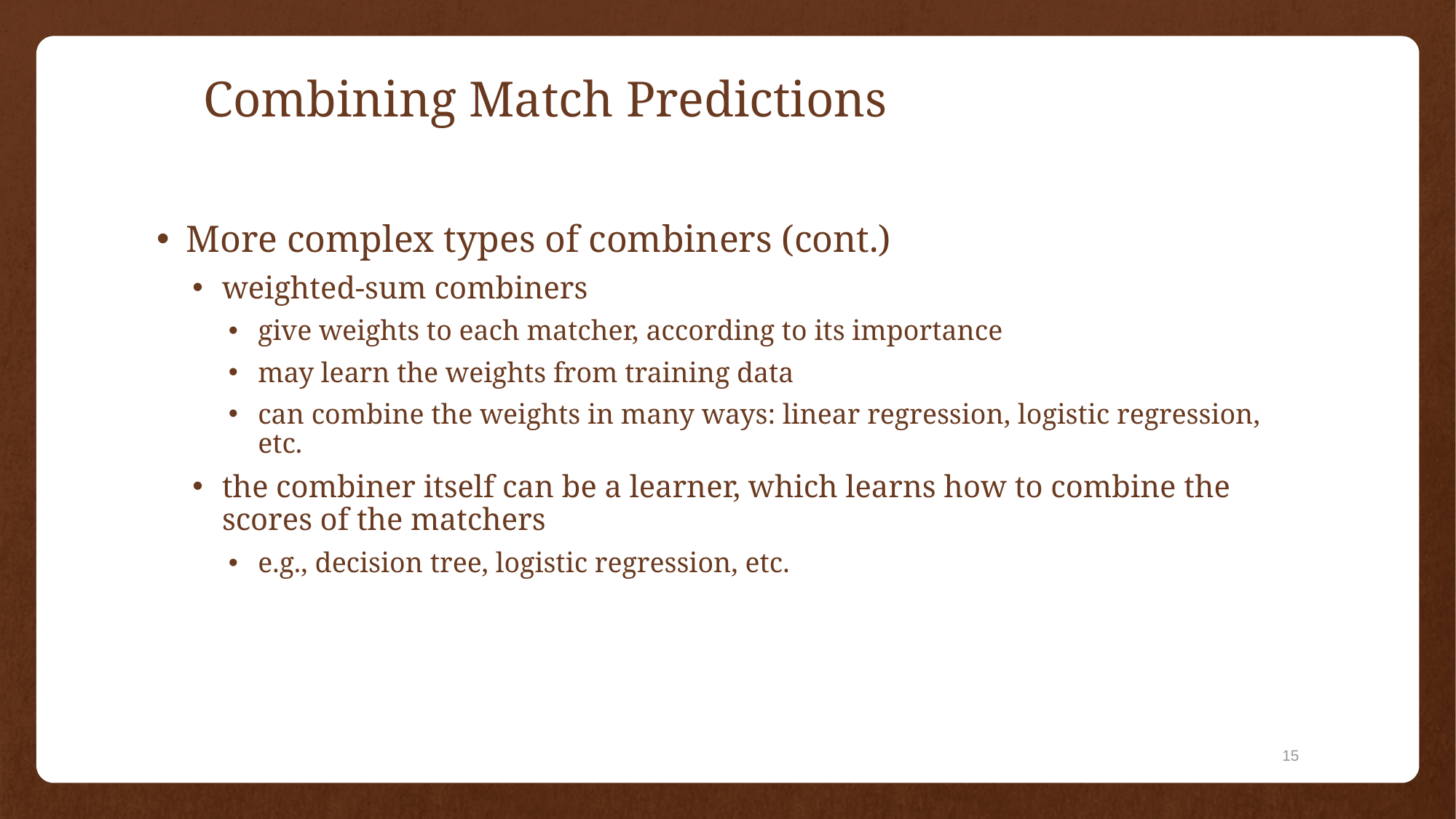

# Combining Match Predictions
More complex types of combiners (cont.)
weighted-sum combiners
give weights to each matcher, according to its importance
may learn the weights from training data
can combine the weights in many ways: linear regression, logistic regression, etc.
the combiner itself can be a learner, which learns how to combine the scores of the matchers
e.g., decision tree, logistic regression, etc.
15